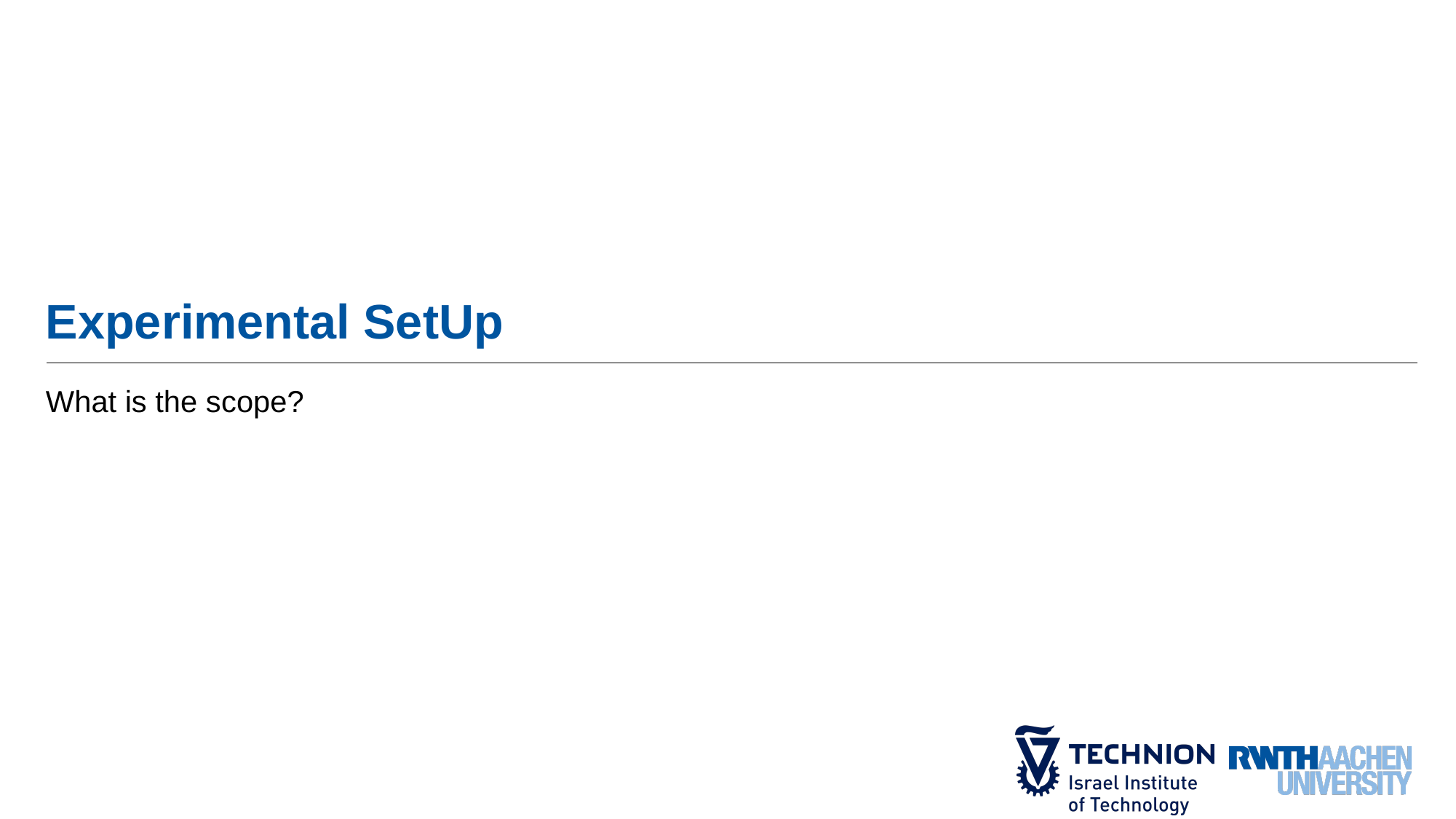

# Experimental SetUp
What is the scope?